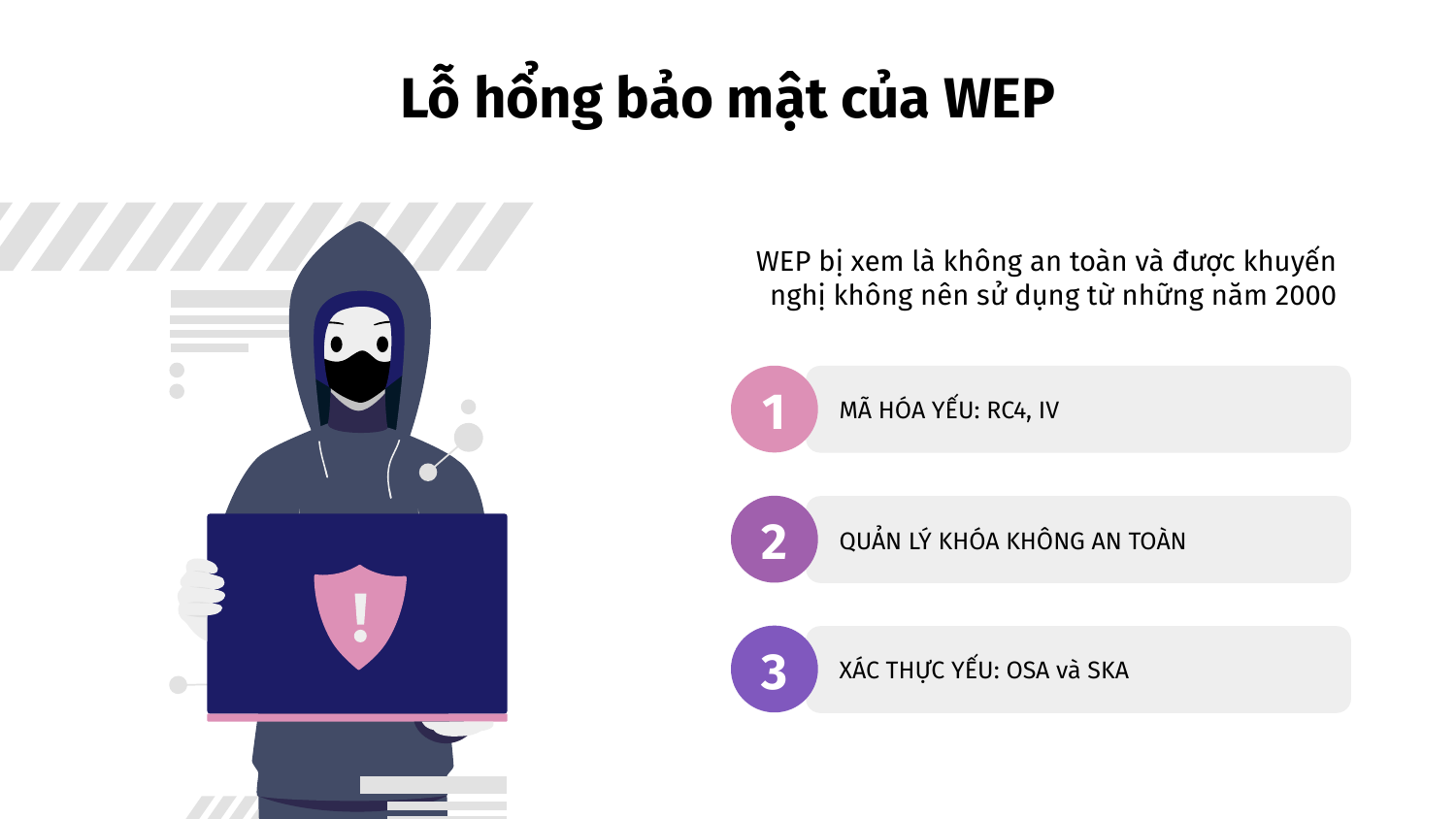

# Lỗ hổng bảo mật của WEP

WEP bị xem là không an toàn và được khuyến nghị không nên sử dụng từ những năm 2000
1
MÃ HÓA YẾU: RC4, IV
2
QUẢN LÝ KHÓA KHÔNG AN TOÀN
3
XÁC THỰC YẾU: OSA và SKA